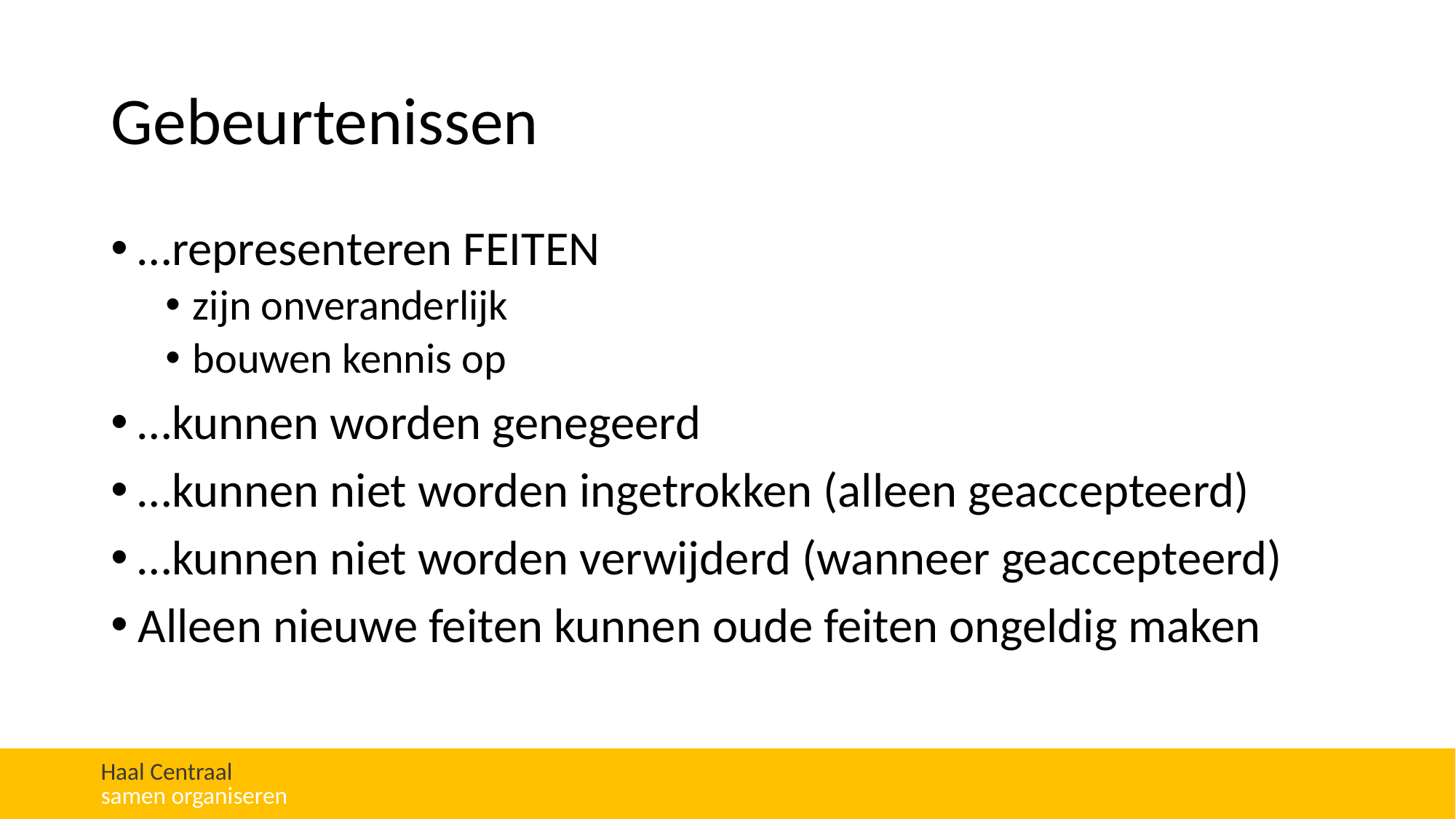

# Gebeurtenissen
…representeren FEITEN
zijn onveranderlijk
bouwen kennis op
…kunnen worden genegeerd
…kunnen niet worden ingetrokken (alleen geaccepteerd)
…kunnen niet worden verwijderd (wanneer geaccepteerd)
Alleen nieuwe feiten kunnen oude feiten ongeldig maken